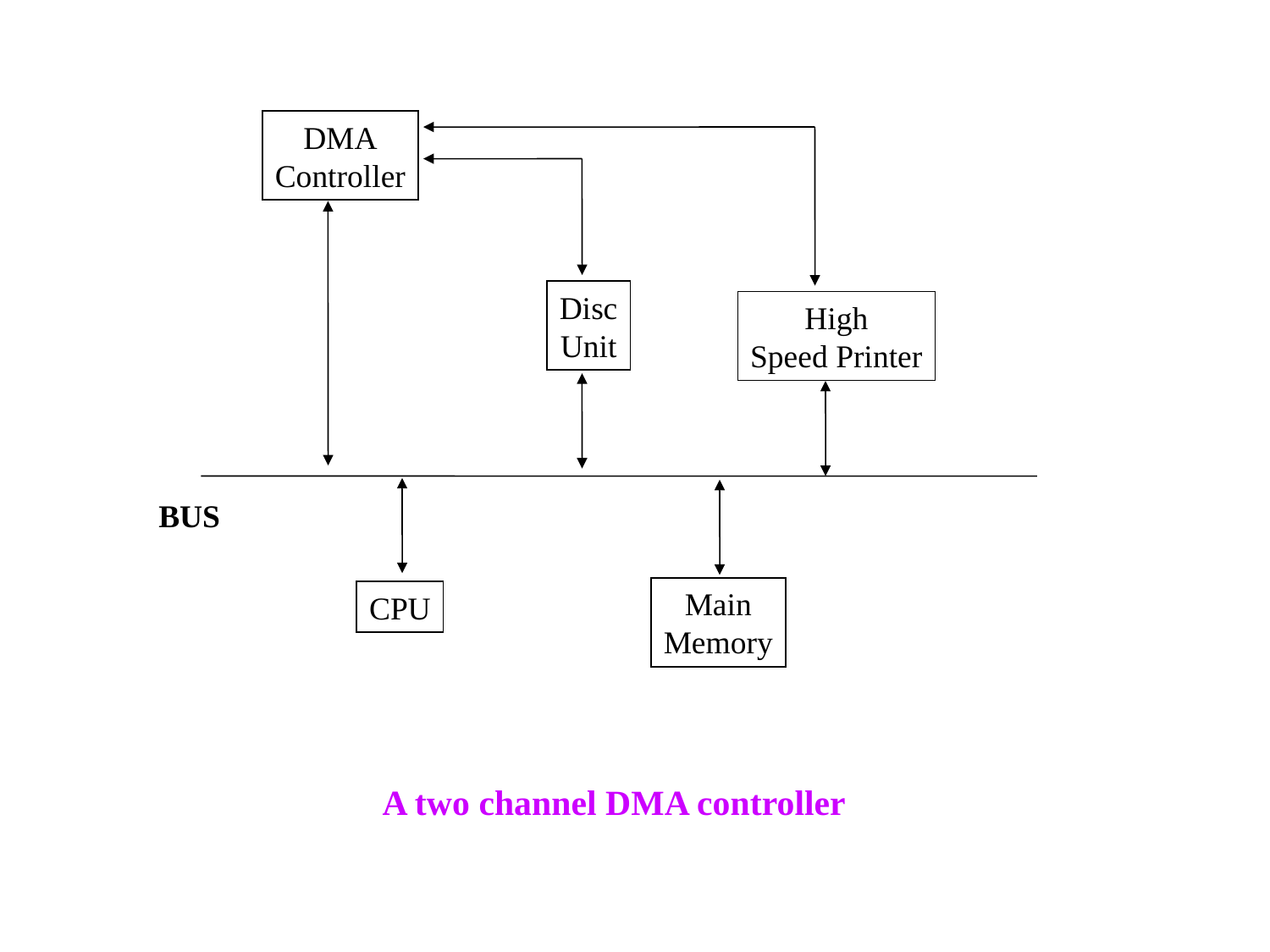

DMA
Controller

Disc
Unit
High
Speed Printer

BUS
Main
Memory
CPU
A two channel DMA controller